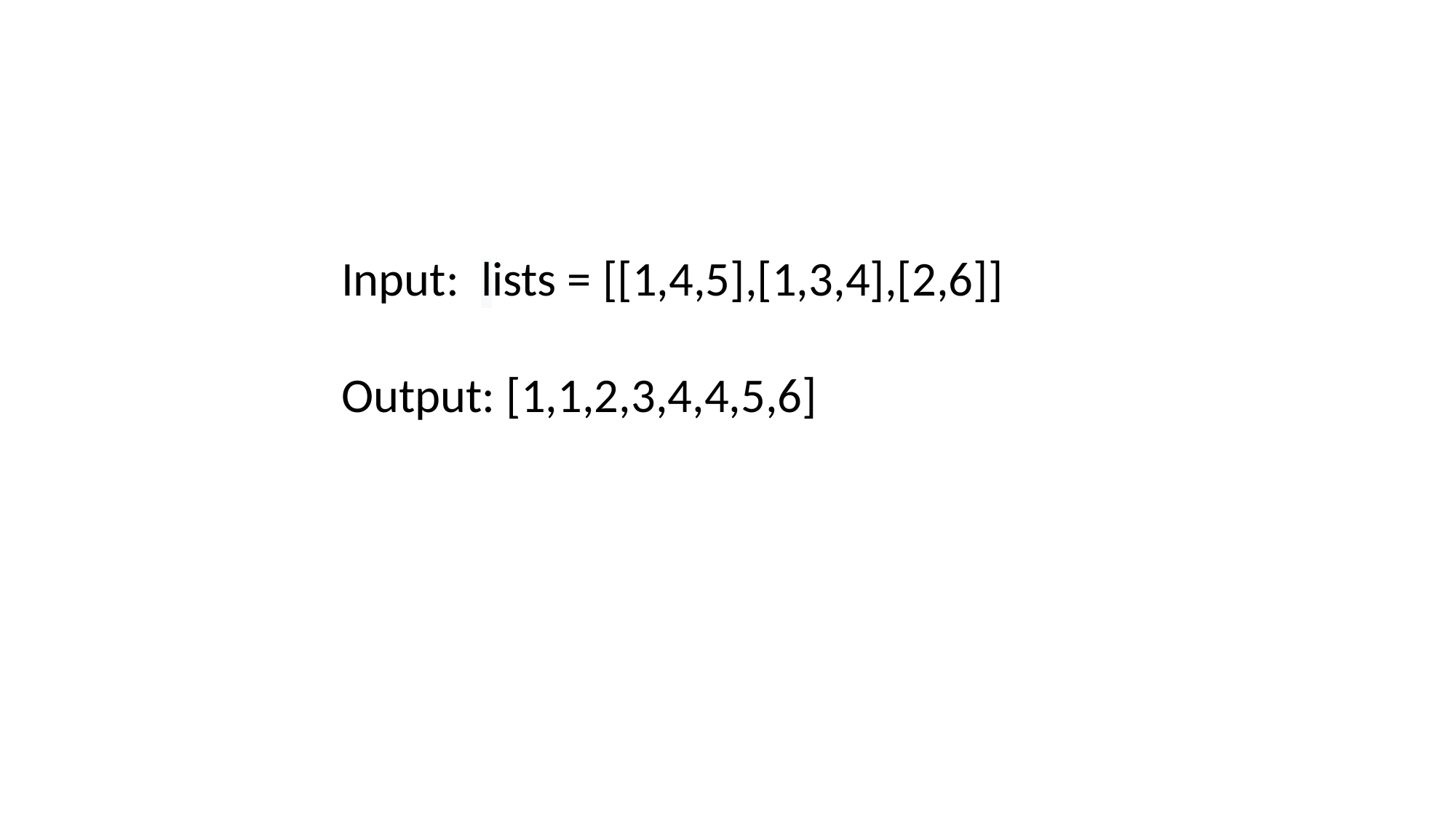

#
Input:  lists = [[1,4,5],[1,3,4],[2,6]]

Output: [1,1,2,3,4,4,5,6]